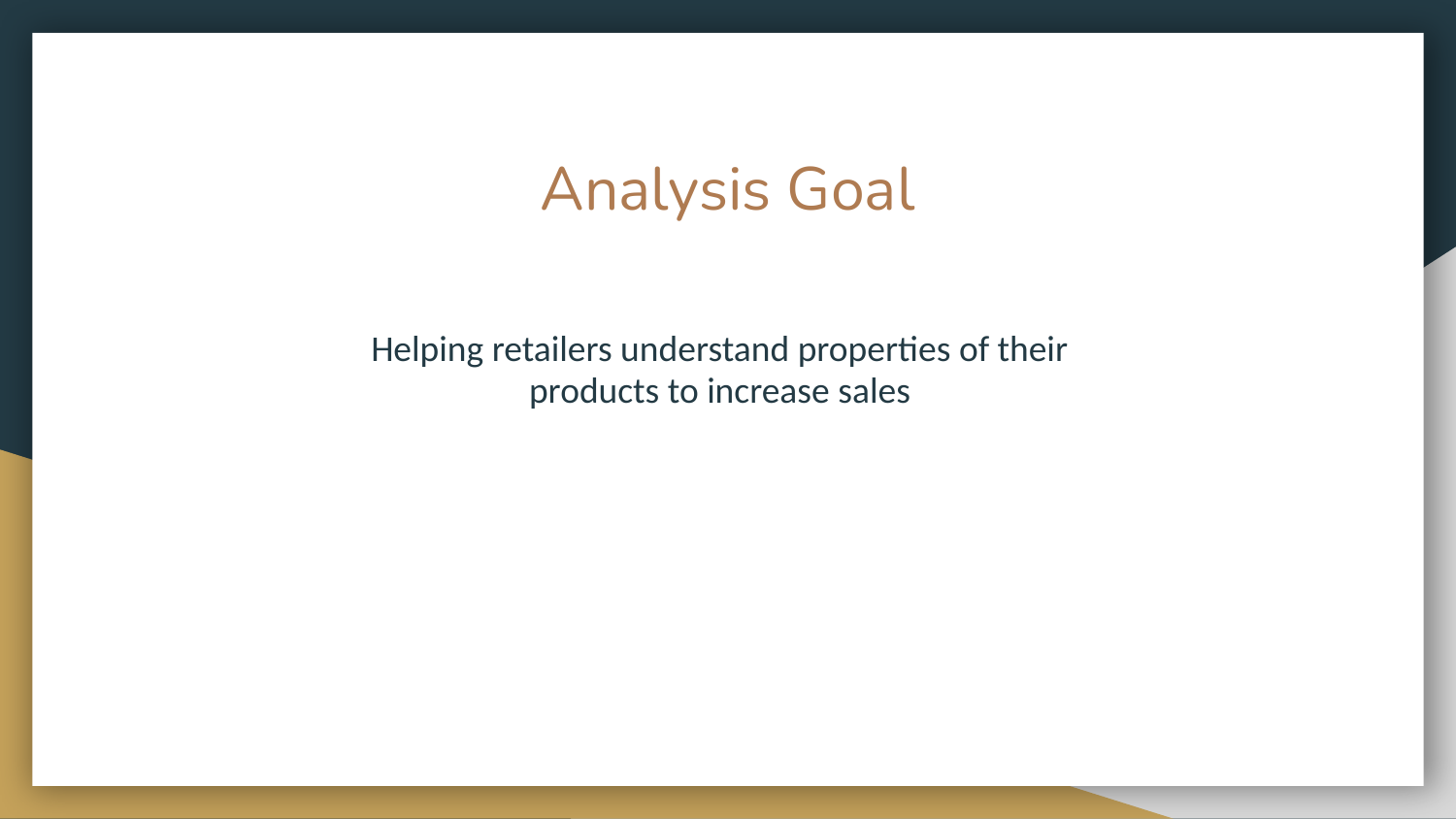

# Analysis Goal
Helping retailers understand properties of their products to increase sales